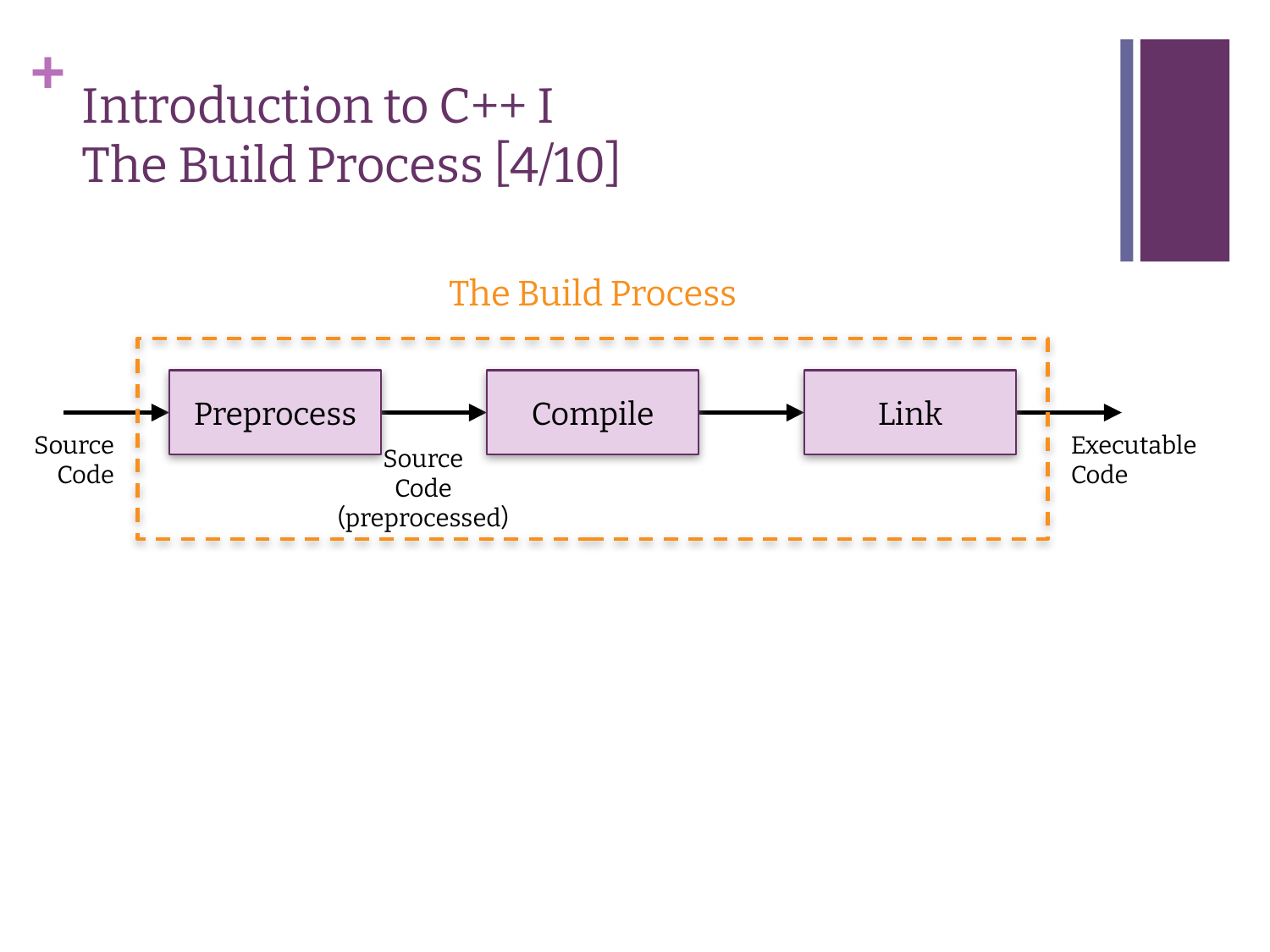

# Introduction to C++ I The Build Process [4/10]

The Build Process

Preprocess
Compile
Link
Source Code
Executable
Code
Source
Code
(preprocessed)